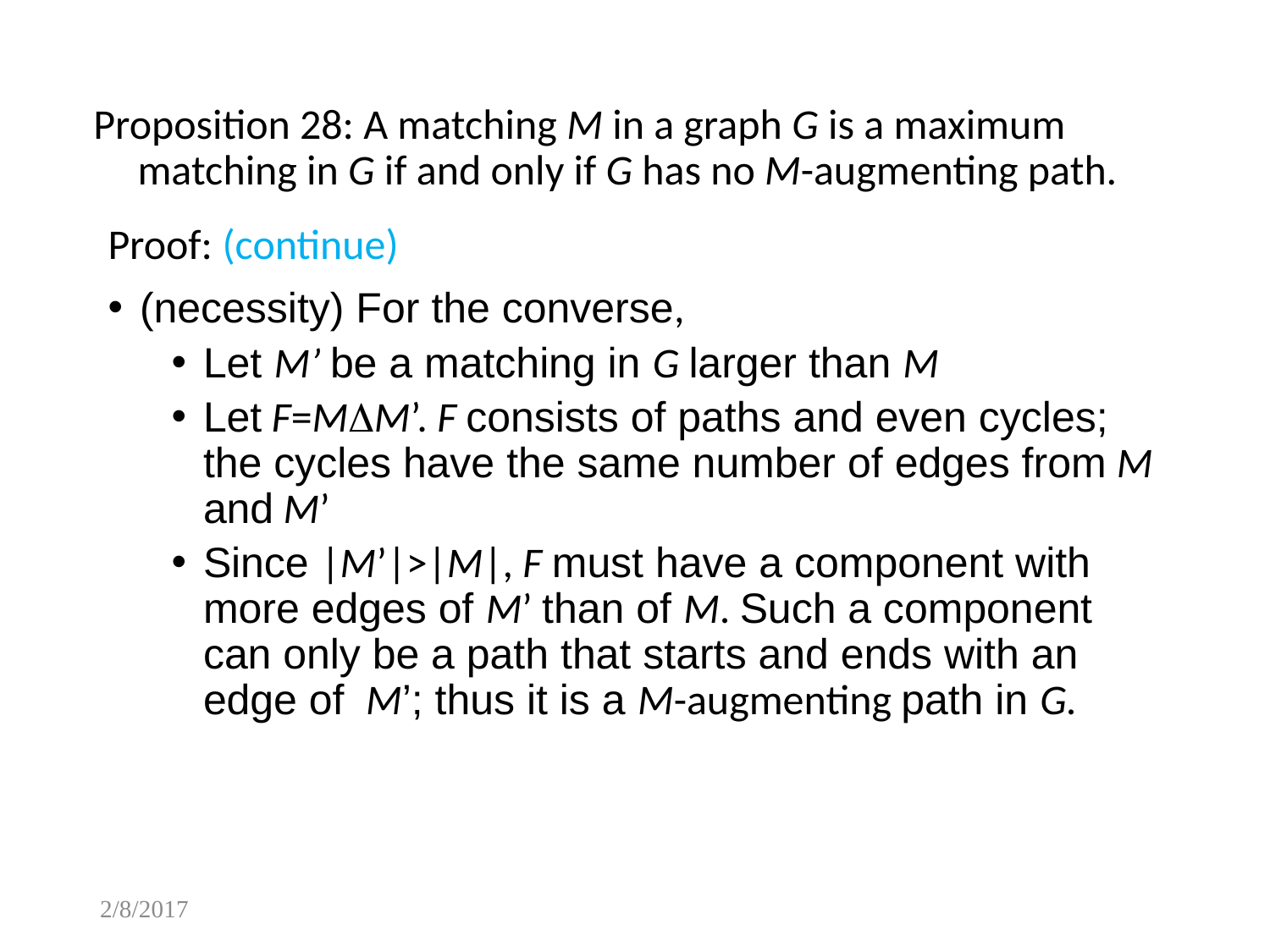

# Proposition 28: A matching M in a graph G is a maximum matching in G if and only if G has no M-augmenting path.
Proof: (continue)
(necessity) For the converse,
Let M’ be a matching in G larger than M
Let F=MΔM’. F consists of paths and even cycles; the cycles have the same number of edges from M and M’
Since |M’|>|M|, F must have a component with more edges of M’ than of M. Such a component can only be a path that starts and ends with an edge of  M’; thus it is a M-augmenting path in G.

2/8/2017